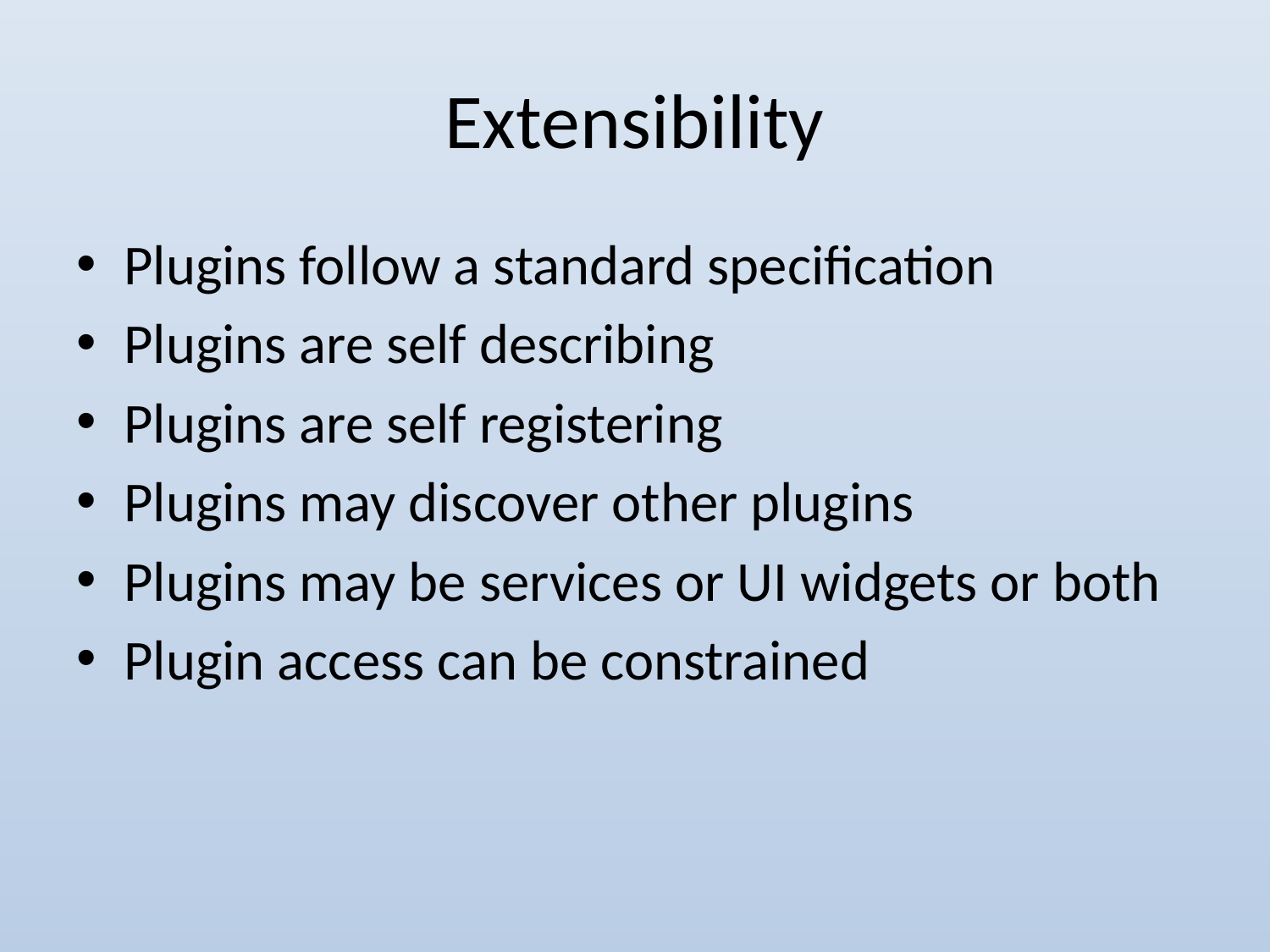

# Extensibility
Plugins follow a standard specification
Plugins are self describing
Plugins are self registering
Plugins may discover other plugins
Plugins may be services or UI widgets or both
Plugin access can be constrained